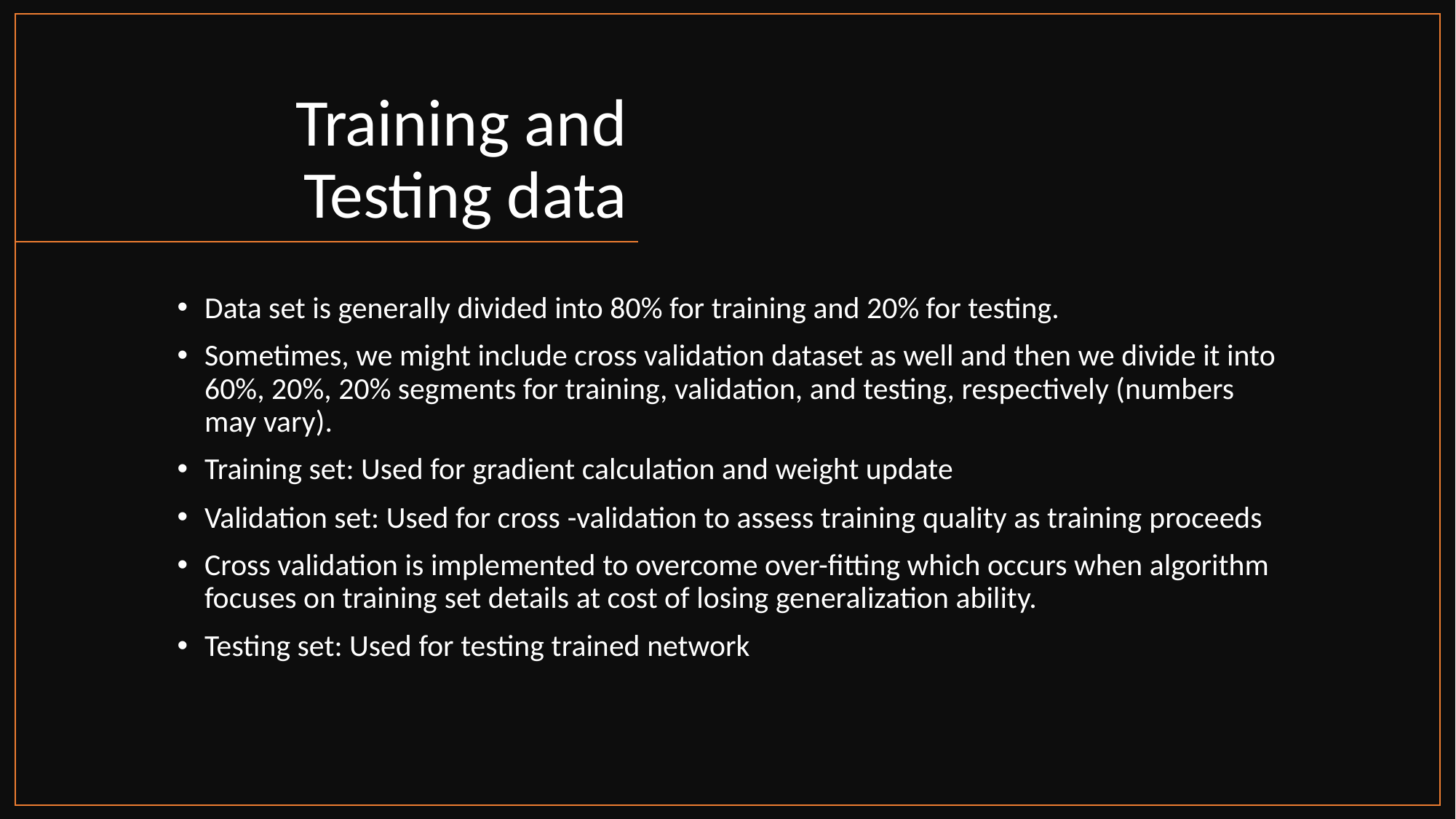

# Training and Testing data
Data set is generally divided into 80% for training and 20% for testing.
Sometimes, we might include cross validation dataset as well and then we divide it into 60%, 20%, 20% segments for training, validation, and testing, respectively (numbers may vary).
Training set: Used for gradient calculation and weight update
Validation set: Used for cross -validation to assess training quality as training proceeds
Cross validation is implemented to overcome over-fitting which occurs when algorithm focuses on training set details at cost of losing generalization ability.
Testing set: Used for testing trained network